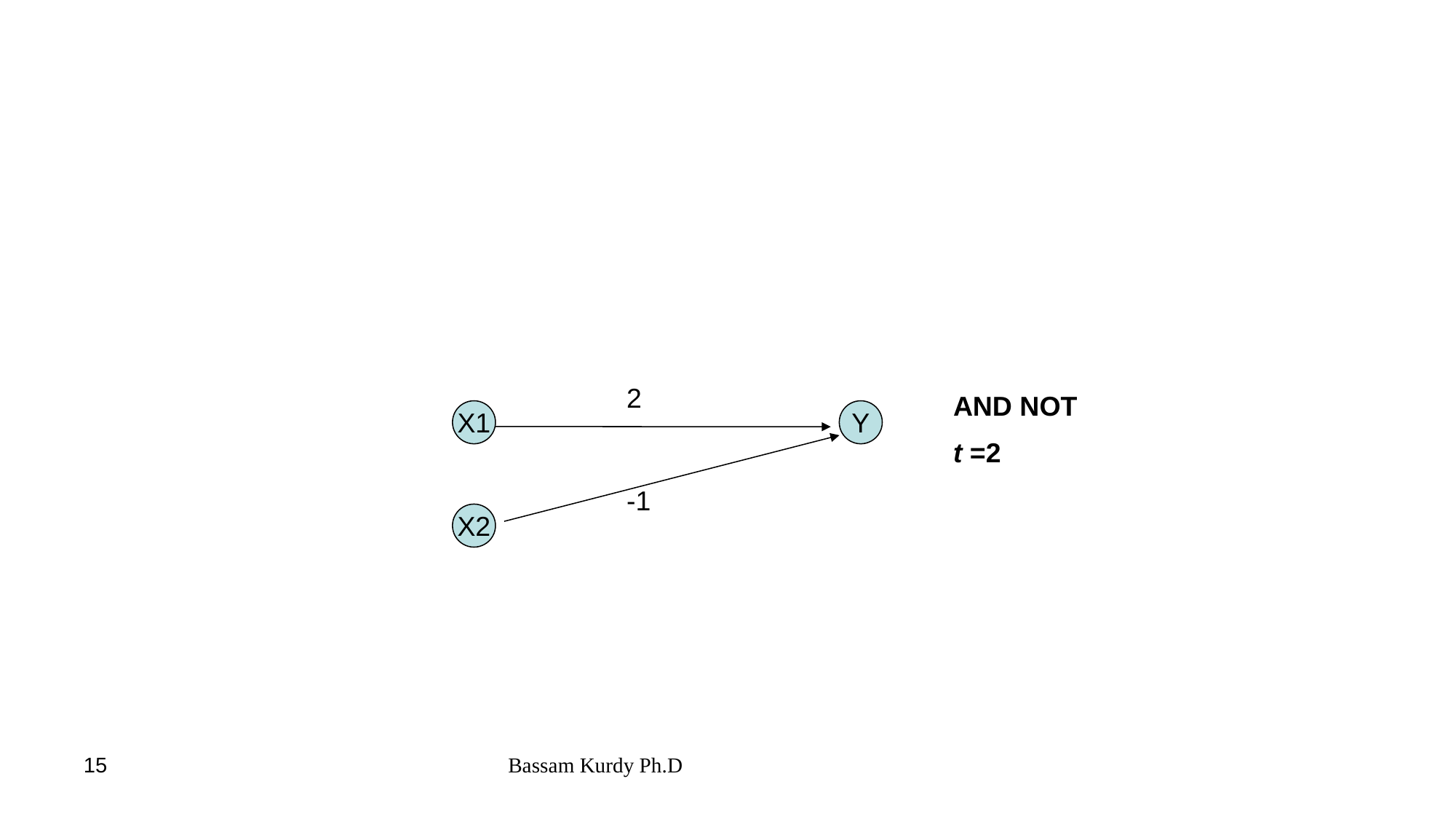

2
AND NOT
t =2
X1
Y

-1
X2
15
Bassam Kurdy Ph.D